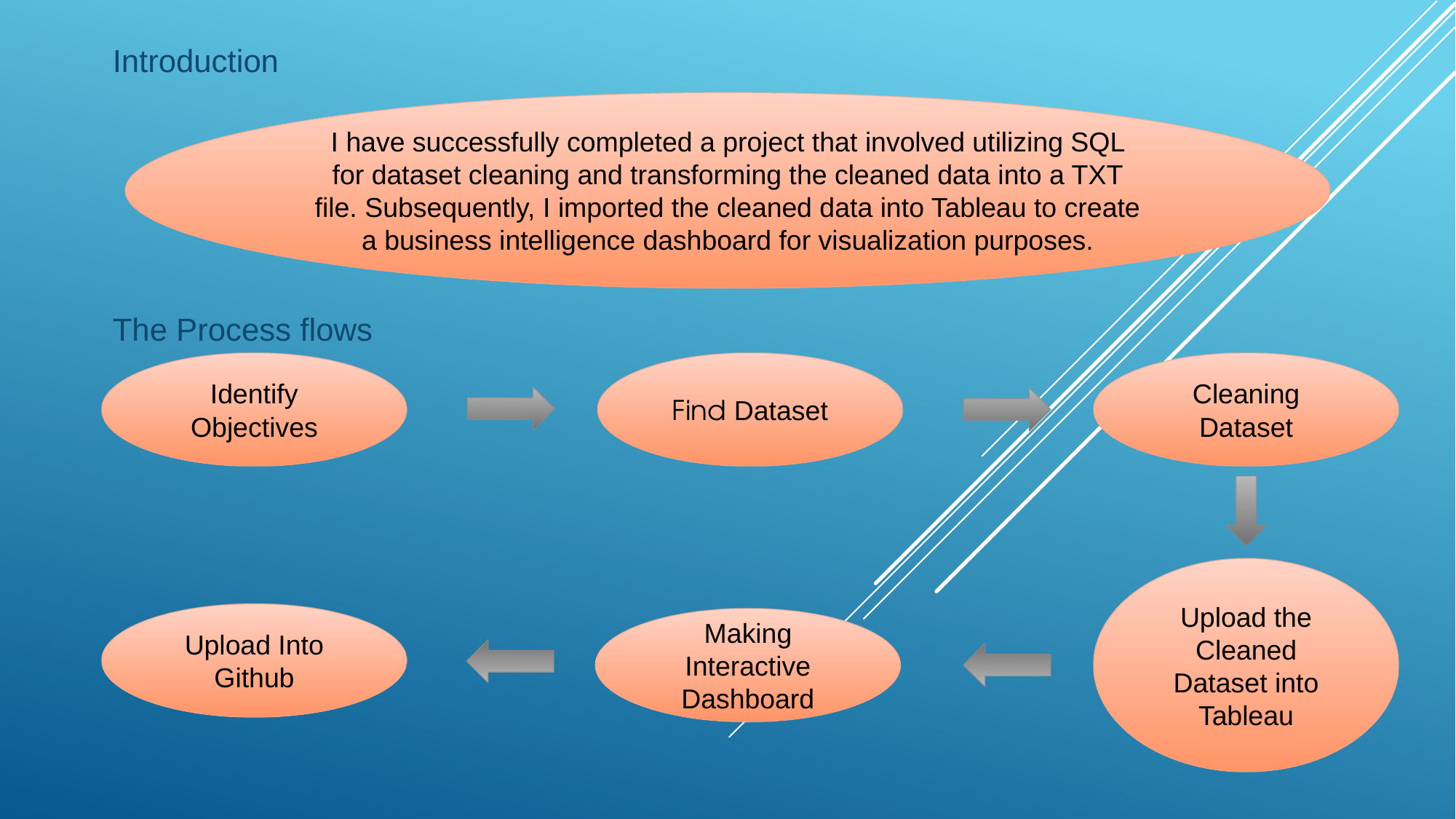

Introduction

The Process flows

I have successfully completed a project that involved utilizing SQL for dataset cleaning and transforming the cleaned data into a TXT file. Subsequently, I imported the cleaned data into Tableau to create a business intelligence dashboard for visualization purposes.
Identify Objectives
Find Dataset
Cleaning Dataset

Upload the Cleaned Dataset into Tableau
Upload Into Github
Making Interactive Dashboard